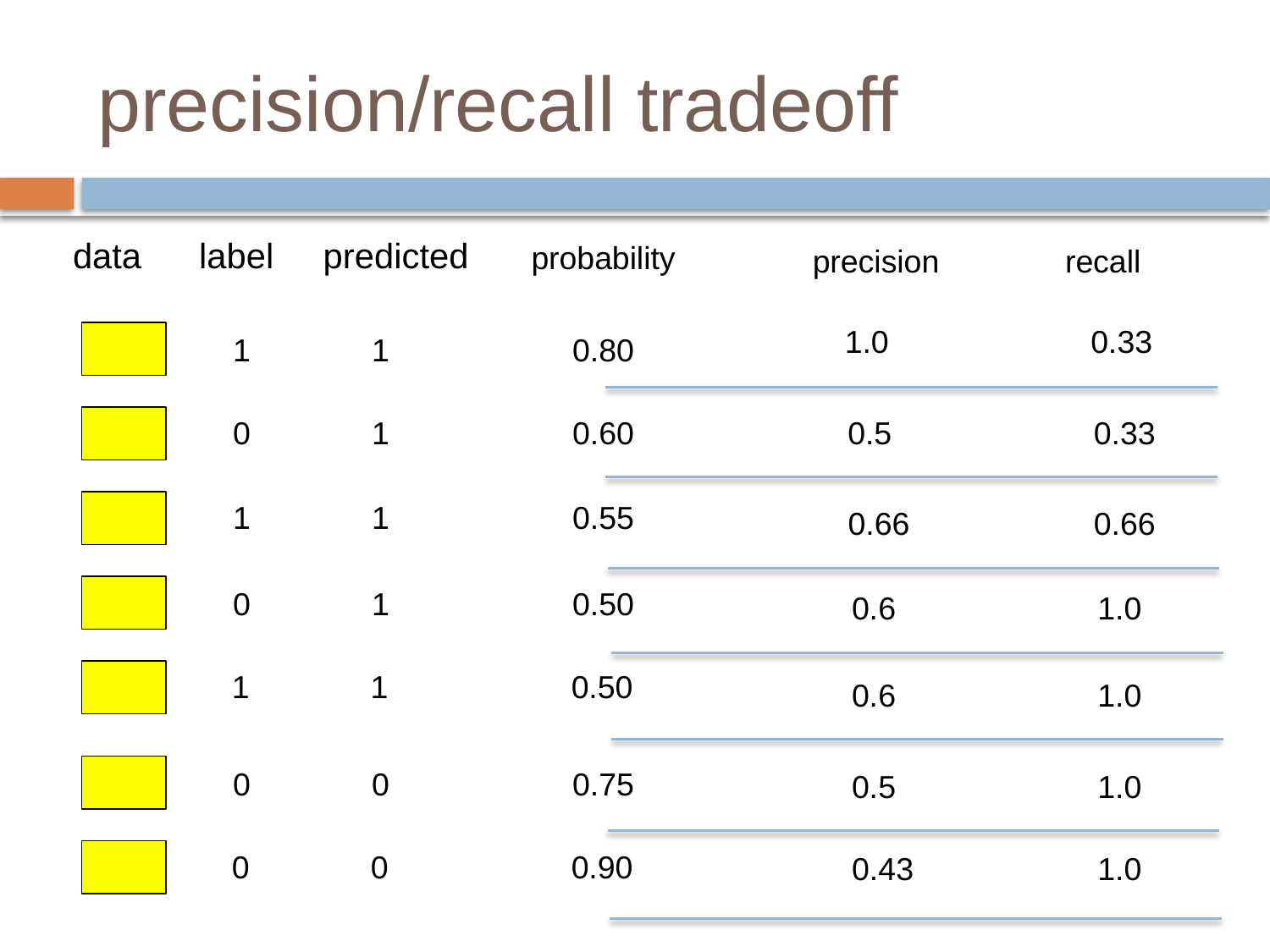

# precision/recall tradeoff
data
label
predicted
probability
precision
recall
1.0
0.33

1
1
0.80

0
1
0.60
0.5
0.33

1
1
0.55
0.66
0.66

0
1
0.50
0.6
1.0

1
1
0.50
0.6
1.0

0
0
0.75
0.5
1.0

0
0
0.90
0.43
1.0